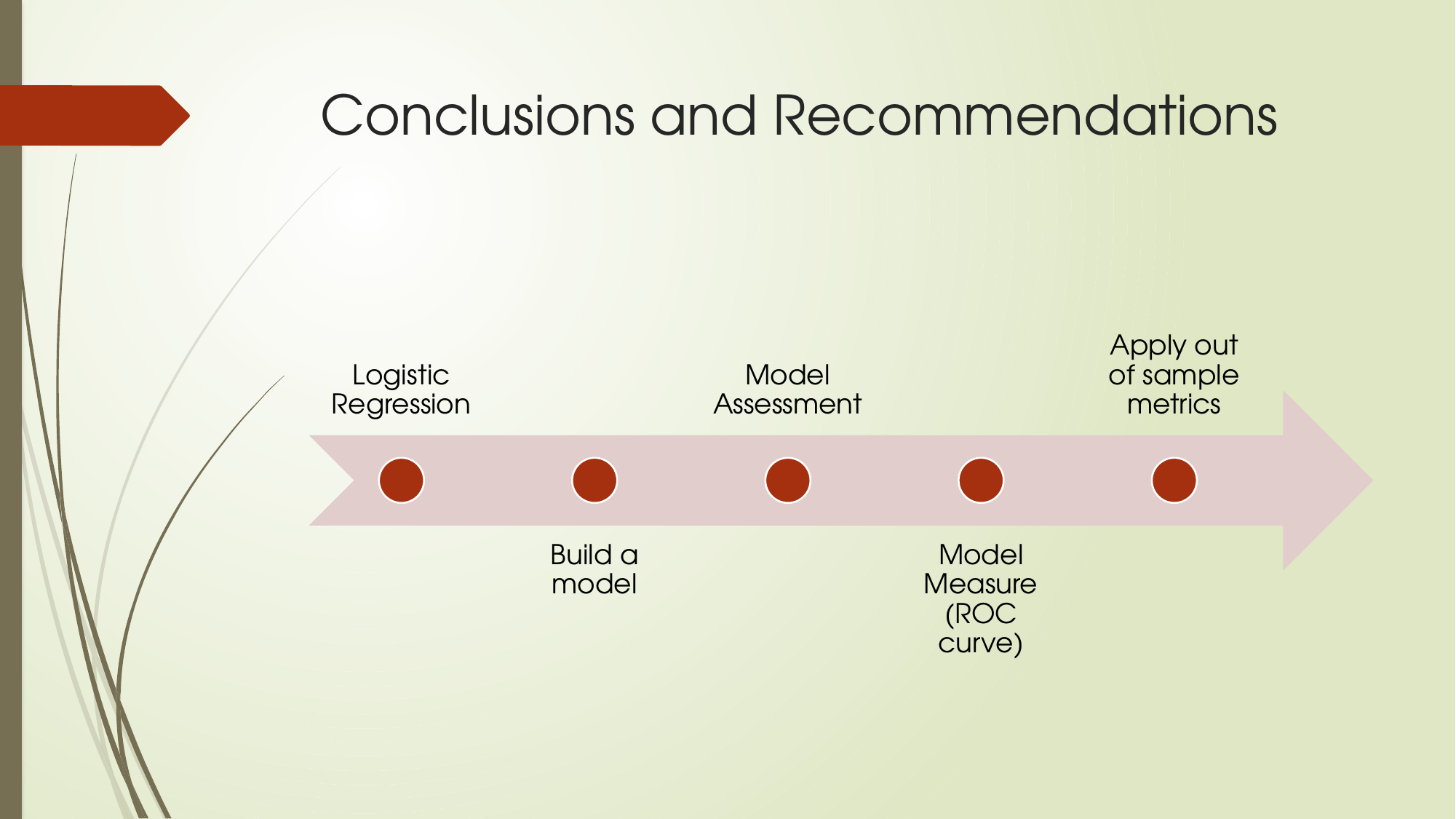

# Conclusions and Recommendations
Logistic Regression
Build a model
Model Assessment
Model Measure (ROC curve)
Apply out of sample metrics